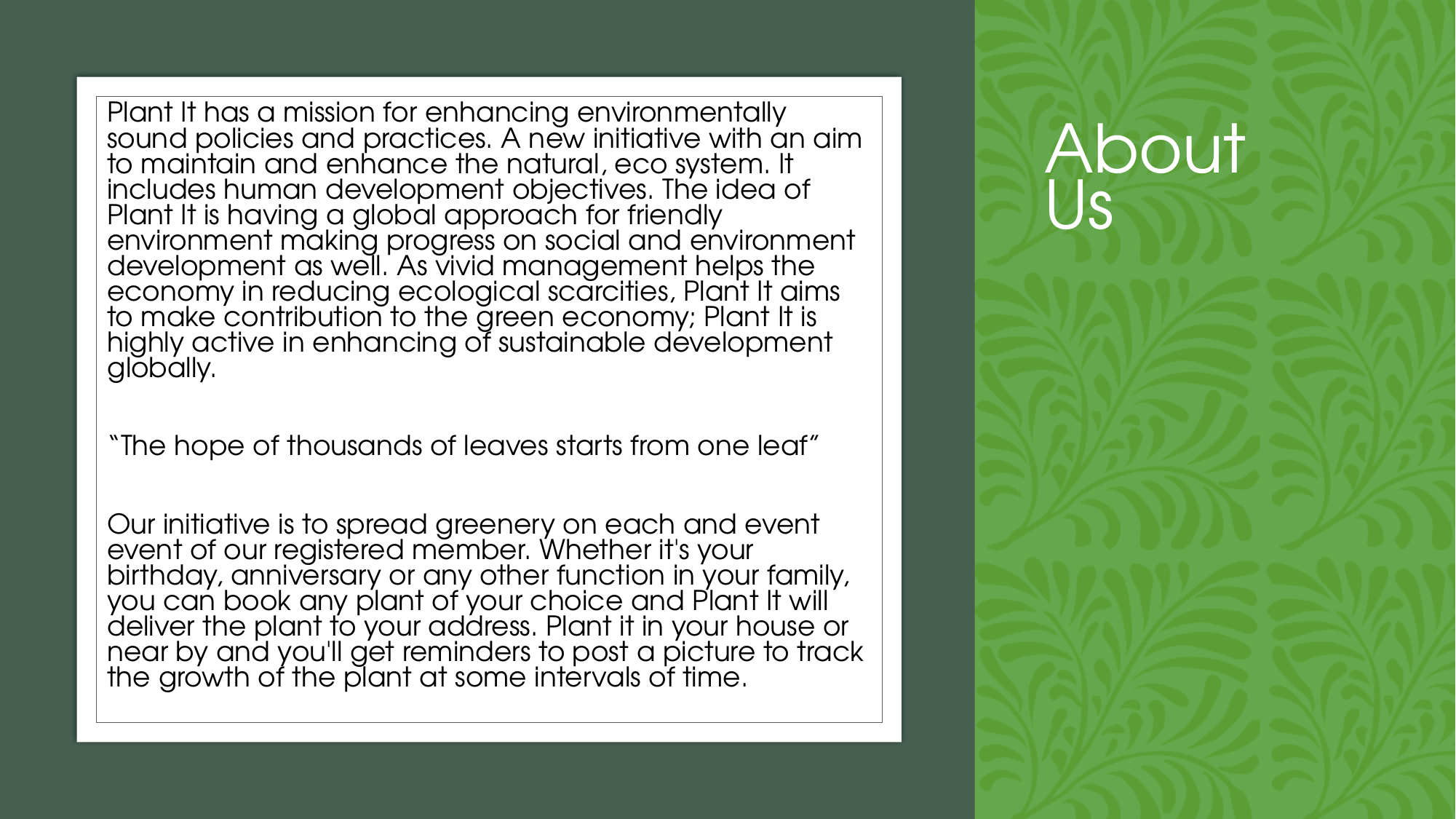

# About Us
Plant It has a mission for enhancing environmentally sound policies and practices. A new initiative with an aim to maintain and enhance the natural, eco system. It includes human development objectives. The idea of Plant It is having a global approach for friendly environment making progress on social and environment development as well. As vivid management helps the economy in reducing ecological scarcities, Plant It aims to make contribution to the green economy; Plant It is highly active in enhancing of sustainable development globally.

“The hope of thousands of leaves starts from one leaf”

Our initiative is to spread greenery on each and event event of our registered member. Whether it's your birthday, anniversary or any other function in your family, you can book any plant of your choice and Plant It will deliver the plant to your address. Plant it in your house or near by and you'll get reminders to post a picture to track the growth of the plant at some intervals of time.